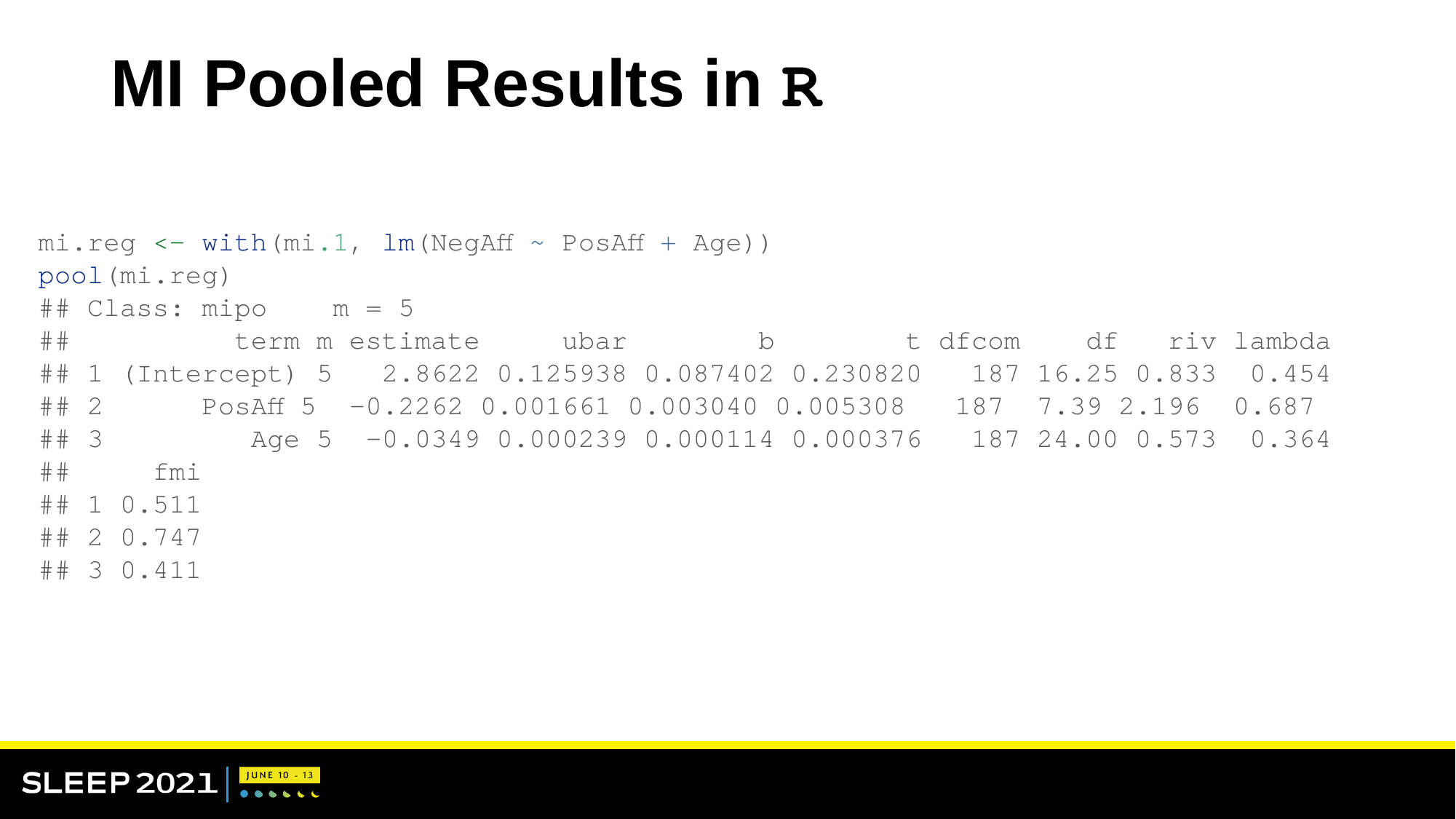

# MI Pooled Results in R
mi.reg <- with(mi.1, lm(NegAff ~ PosAff + Age))
pool(mi.reg)
## Class: mipo    m = 5
##          term m estimate     ubar        b        t dfcom    df   riv lambda
## 1 (Intercept) 5   2.8622 0.125938 0.087402 0.230820   187 16.25 0.833  0.454
## 2      PosAff 5  -0.2262 0.001661 0.003040 0.005308   187  7.39 2.196  0.687
## 3         Age 5  -0.0349 0.000239 0.000114 0.000376   187 24.00 0.573  0.364
##     fmi
## 1 0.511
## 2 0.747
## 3 0.411